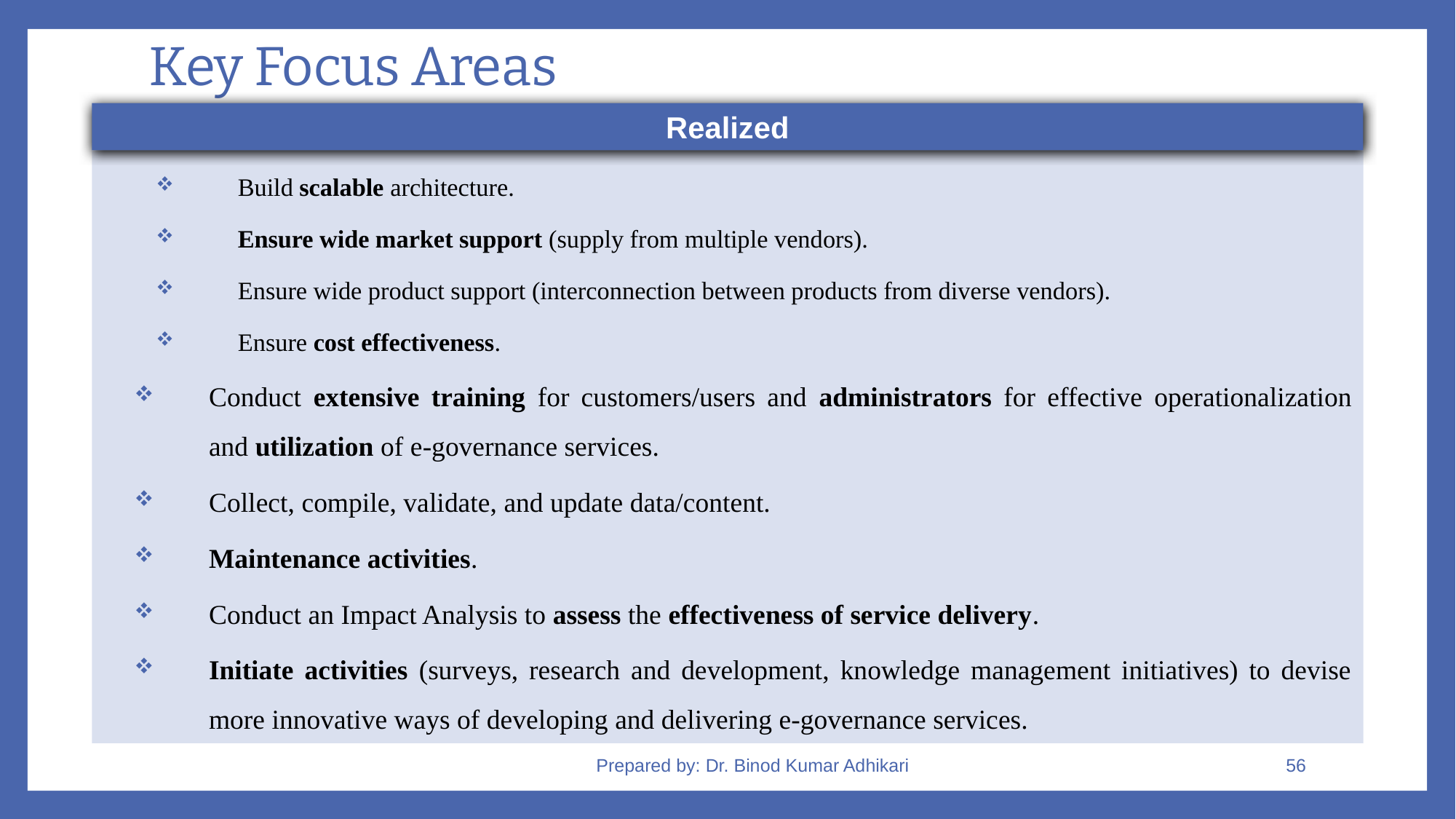

# Key Focus Areas
Realized
Build scalable architecture.
Ensure wide market support (supply from multiple vendors).
Ensure wide product support (interconnection between products from diverse vendors).
Ensure cost effectiveness.
Conduct extensive training for customers/users and administrators for effective operationalization and utilization of e-governance services.
Collect, compile, validate, and update data/content.
Maintenance activities.
Conduct an Impact Analysis to assess the effectiveness of service delivery.
Initiate activities (surveys, research and development, knowledge management initiatives) to devise more innovative ways of developing and delivering e-governance services.
Prepared by: Dr. Binod Kumar Adhikari
56